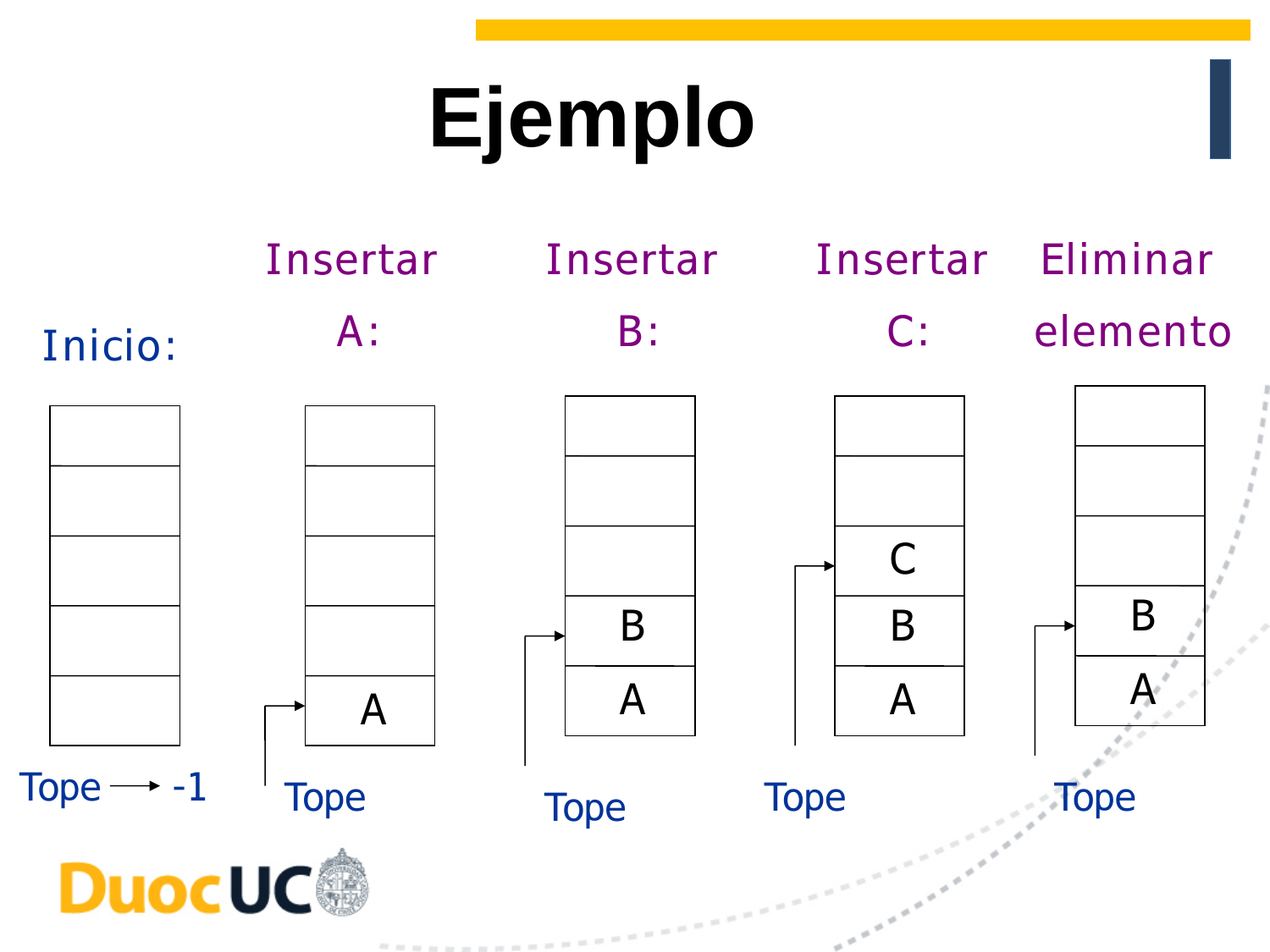

Ejemplo
Insertar
A:
Insertar
B:
Insertar
C:
Eliminar
elemento
Inicio:

B

A
Tope

B

A
Tope

C

B
A
Tope

Tope
-1

A

Tope